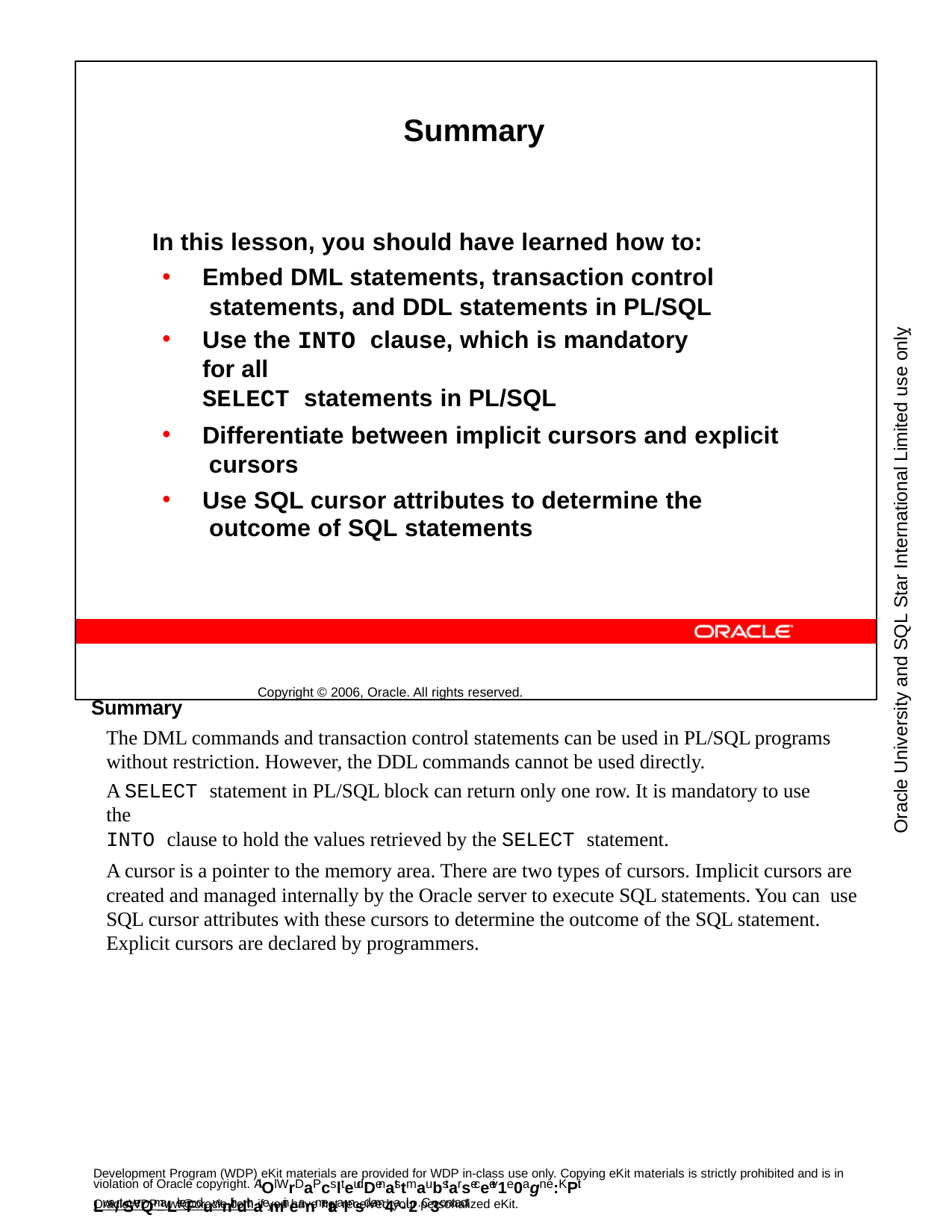

Summary

In this lesson, you should have learned how to:
Embed DML statements, transaction control  statements, and DDL statements in PL/SQL
Use the INTO clause, which is mandatory for all
SELECT statements in PL/SQL
Differentiate between implicit cursors and explicit  cursors
Use SQL cursor attributes to determine the  outcome of SQL statements

Copyright © 2006, Oracle. All rights reserved.
Oracle University and SQL Star International Limited use onlyฺ

Summary
The DML commands and transaction control statements can be used in PL/SQL programs  without restriction. However, the DDL commands cannot be used directly.
A SELECT statement in PL/SQL block can return only one row. It is mandatory to use the
INTO clause to hold the values retrieved by the SELECT statement.
A cursor is a pointer to the memory area. There are two types of cursors. Implicit cursors are  created and managed internally by the Oracle server to execute SQL statements. You can  use SQL cursor attributes with these cursors to determine the outcome of the SQL statement.  Explicit cursors are declared by programmers.
Development Program (WDP) eKit materials are provided for WDP in-class use only. Copying eKit materials is strictly prohibited and is in
violation of Oracle copyright. AlOl WrDaPcslteudDenatstmaubstarseceeiv1e0agn e:KPit Lwa/tSerQmaLrkeFduwnithdthaemir neanmetaalnsd em4a-il2. C3ontact
OracleWDP_ww@oracle.com if you have not received your personalized eKit.